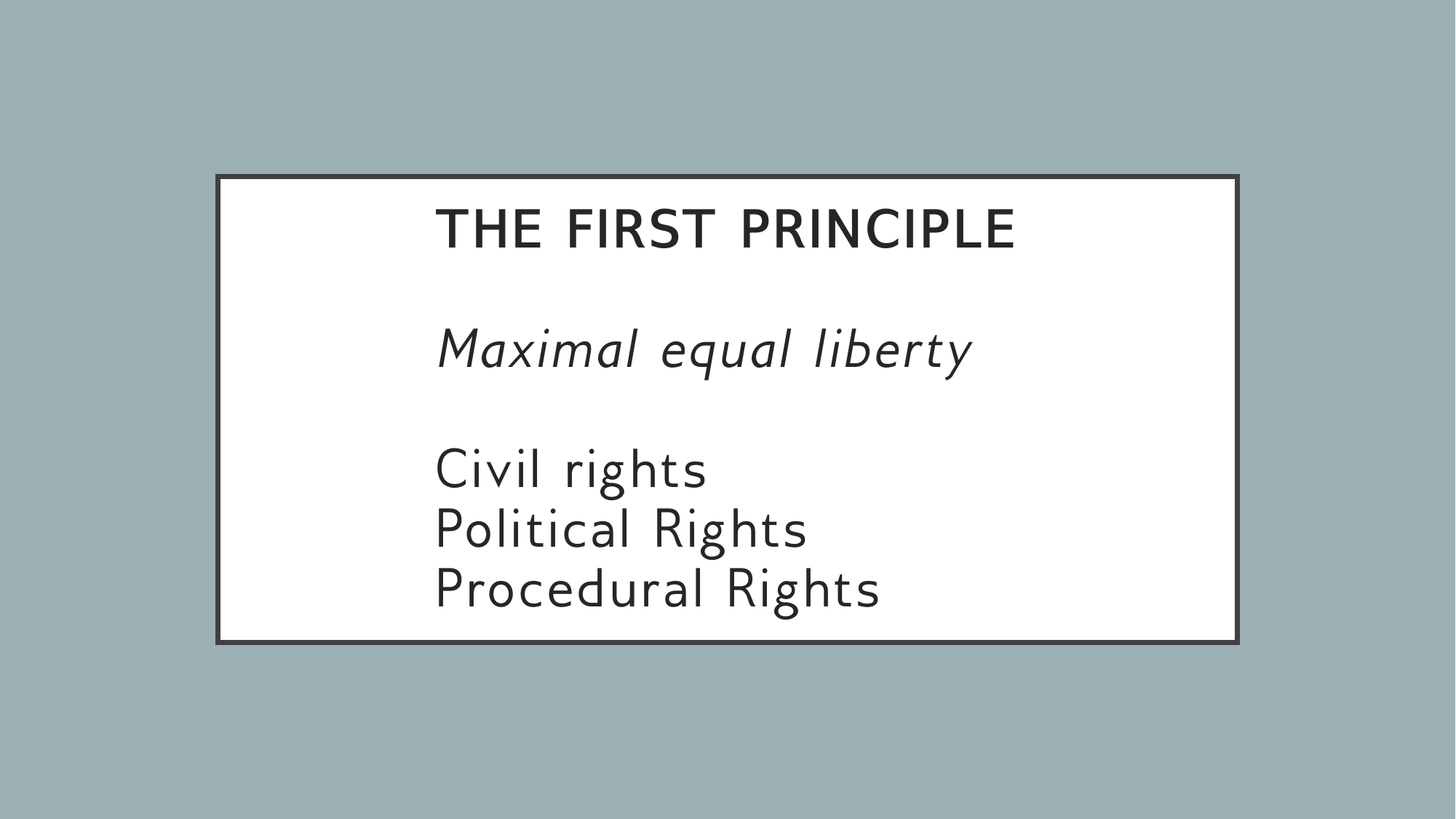

# The first Principle Maximal equal liberty Civil rights Political Rights Procedural Rights